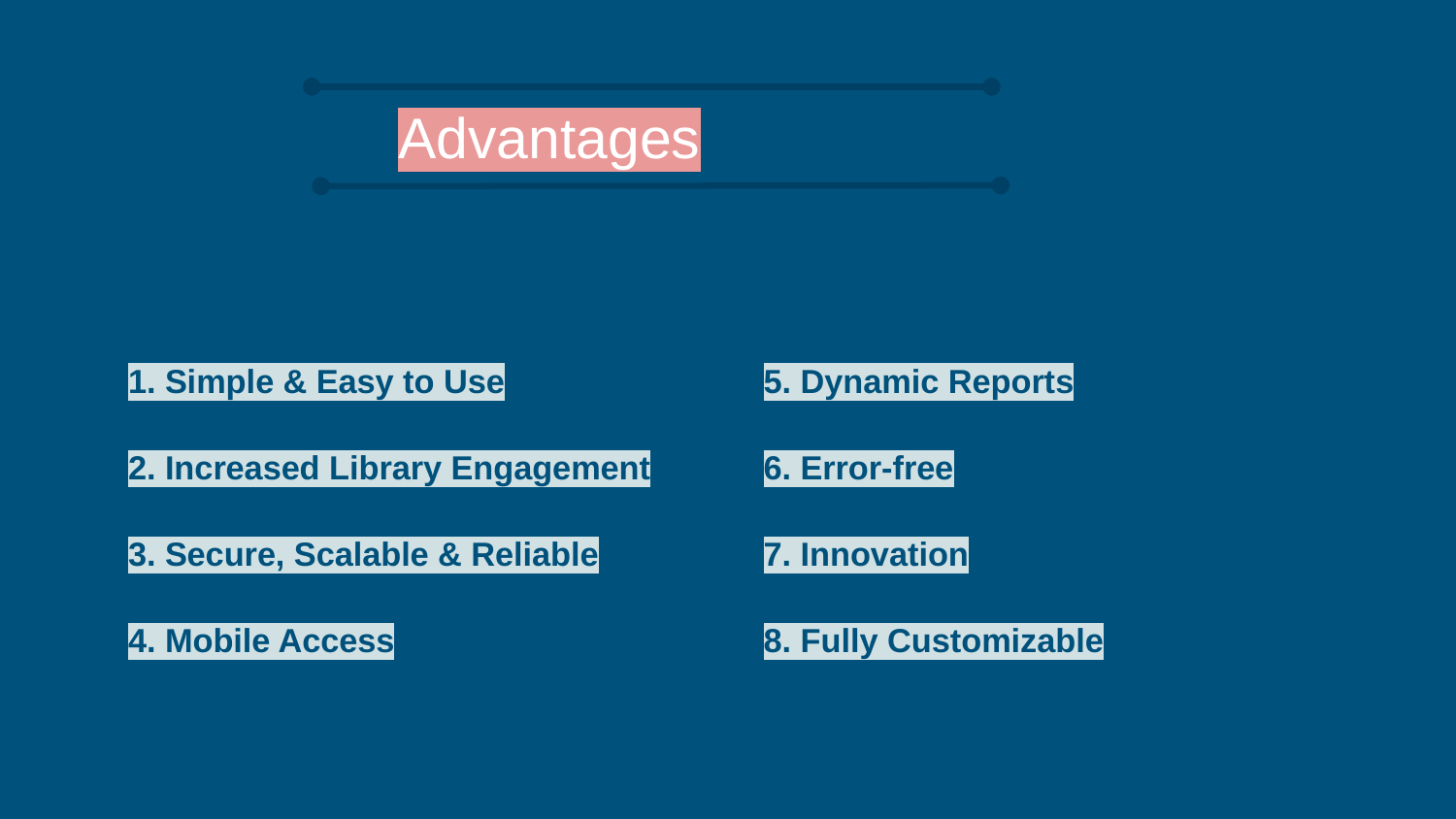

# Advantages
1. Simple & Easy to Use
2. Increased Library Engagement
3. Secure, Scalable & Reliable
4. Mobile Access

5. Dynamic Reports
6. Error-free
7. Innovation
8. Fully Customizable